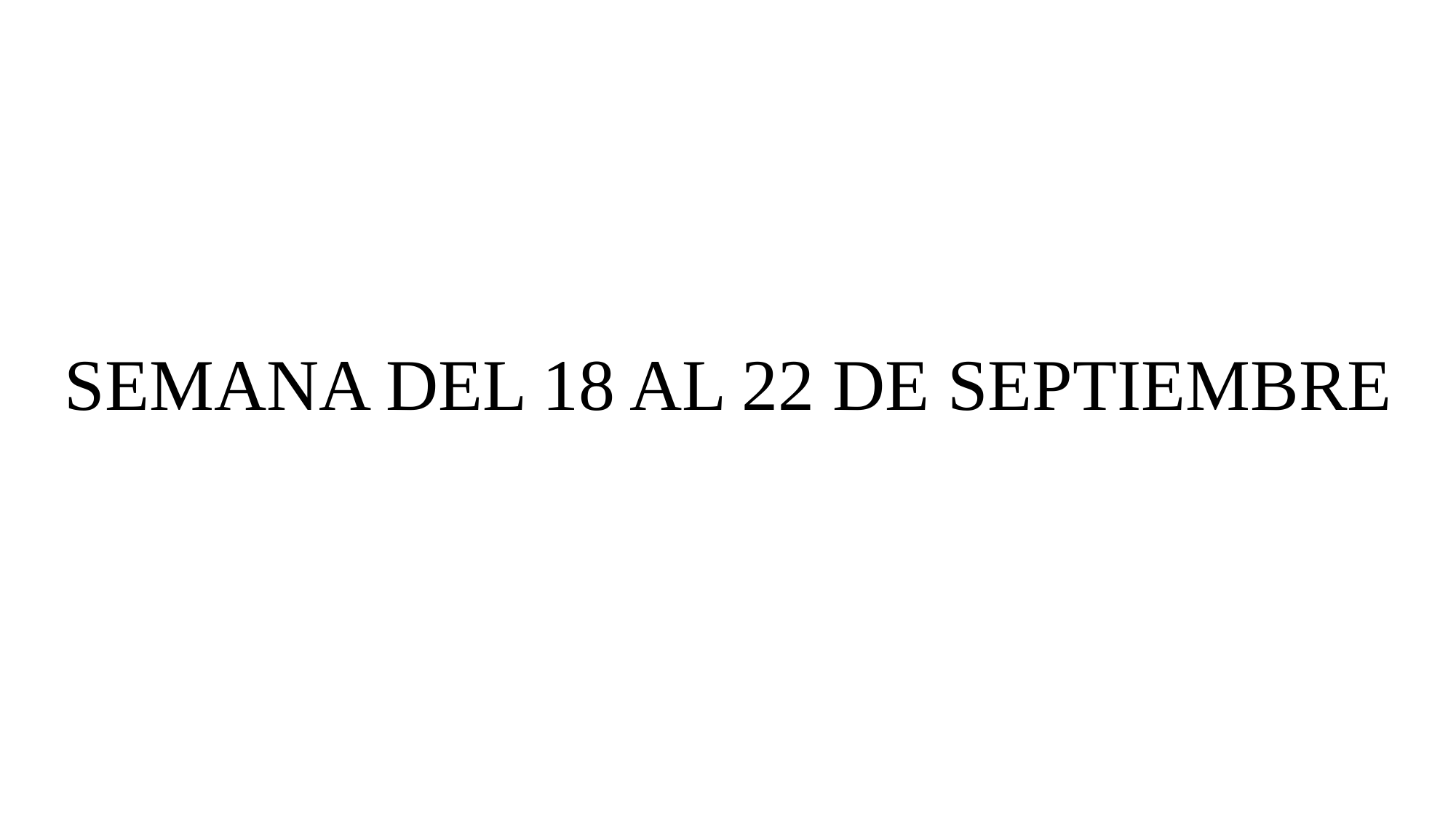

SEMANA DEL 18 AL 22 DE SEPTIEMBRE